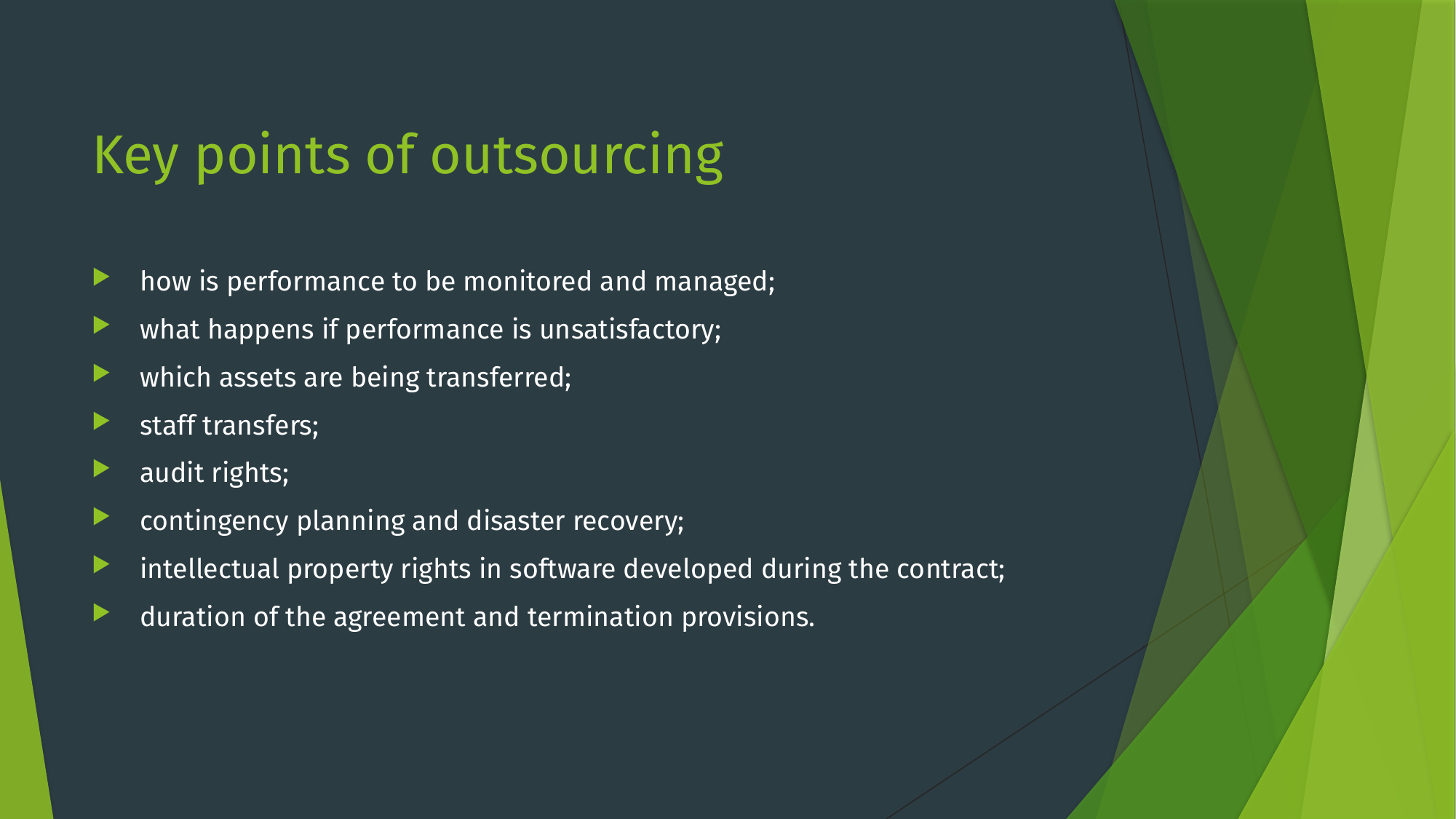

# Key points of outsourcing
 how is performance to be monitored and managed;
 what happens if performance is unsatisfactory;
 which assets are being transferred;
 staff transfers;
 audit rights;
 contingency planning and disaster recovery;
 intellectual property rights in software developed during the contract;
 duration of the agreement and termination provisions.